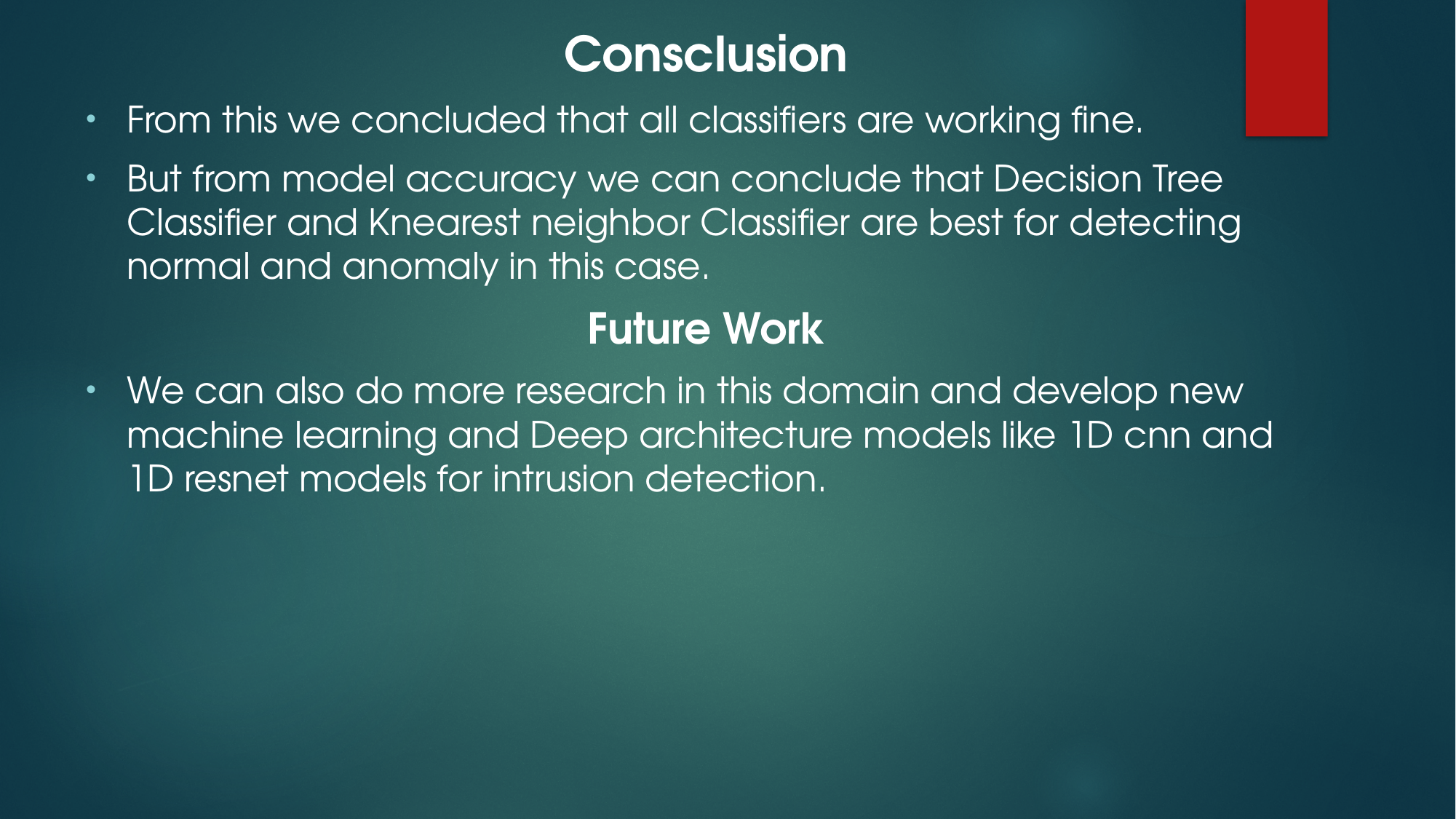

Consclusion
From this we concluded that all classifiers are working fine.
But from model accuracy we can conclude that Decision Tree Classifier and Knearest neighbor Classifier are best for detecting normal and anomaly in this case.
Future Work
We can also do more research in this domain and develop new machine learning and Deep architecture models like 1D cnn and 1D resnet models for intrusion detection.